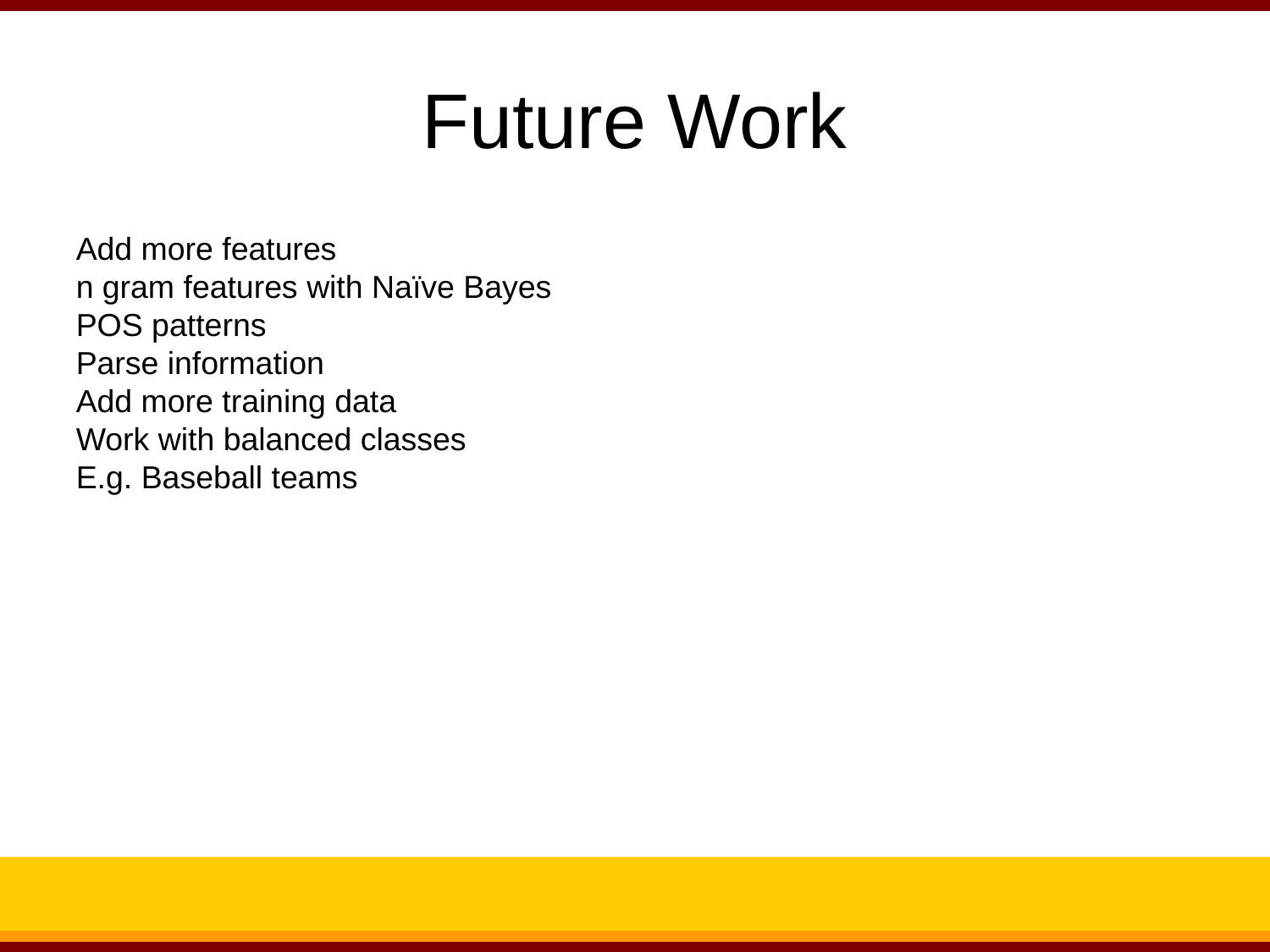

Future Work
Add more features
n gram features with Naïve Bayes
POS patterns
Parse information
Add more training data
Work with balanced classes
E.g. Baseball teams